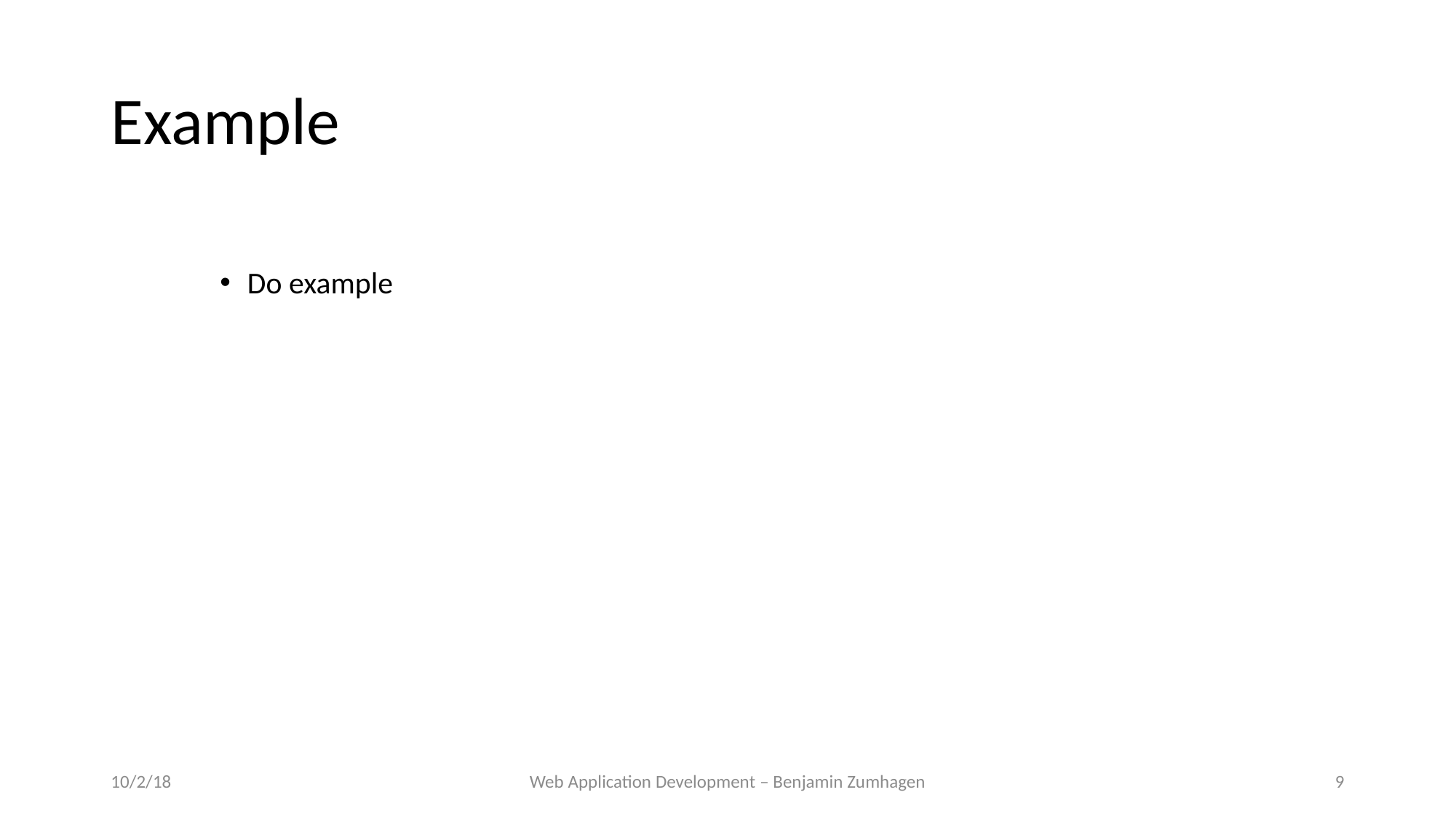

# Example

Do example
10/2/18
Web Application Development – Benjamin Zumhagen
9